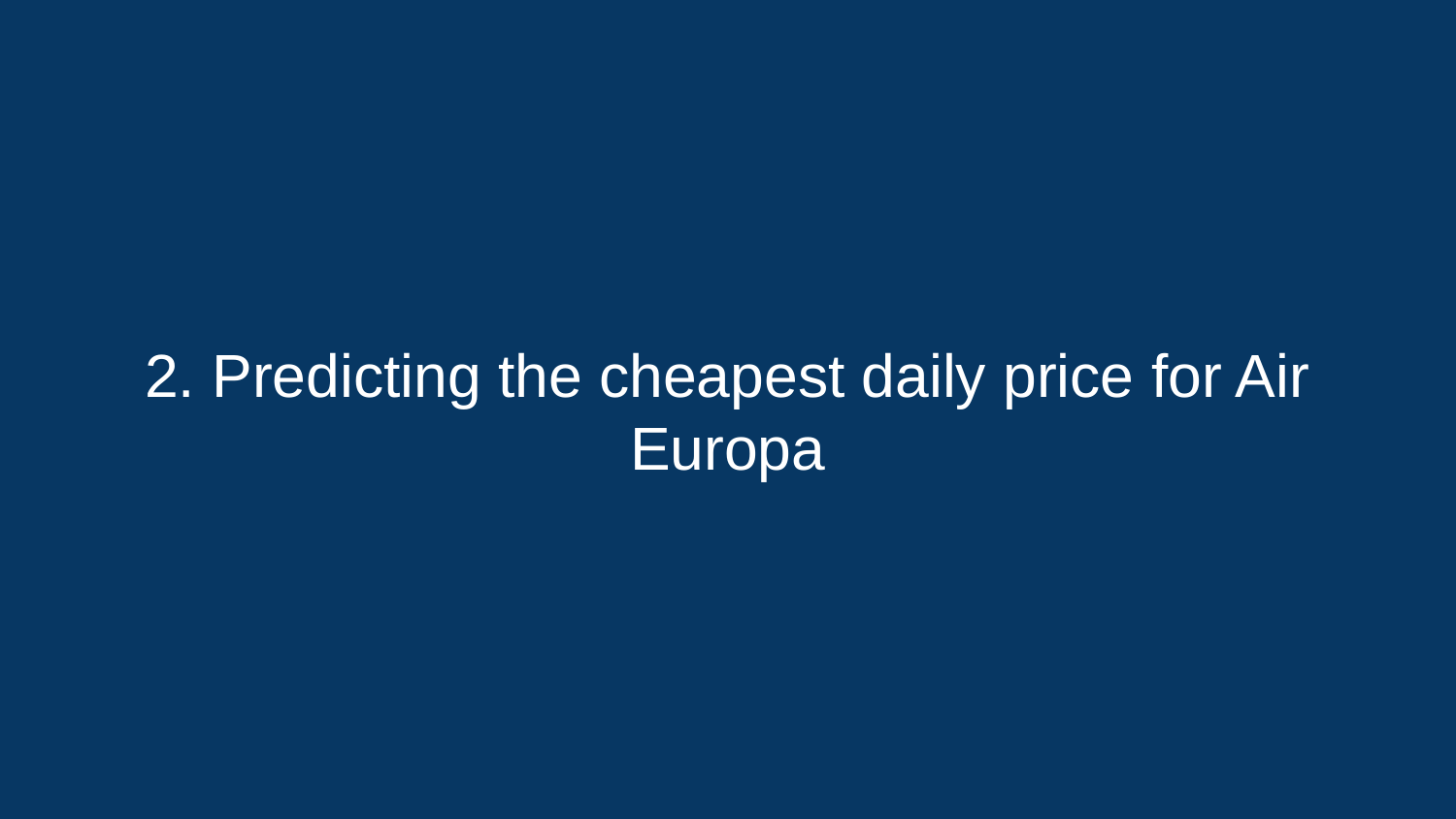

# 2. Predicting the cheapest daily price for Air Europa